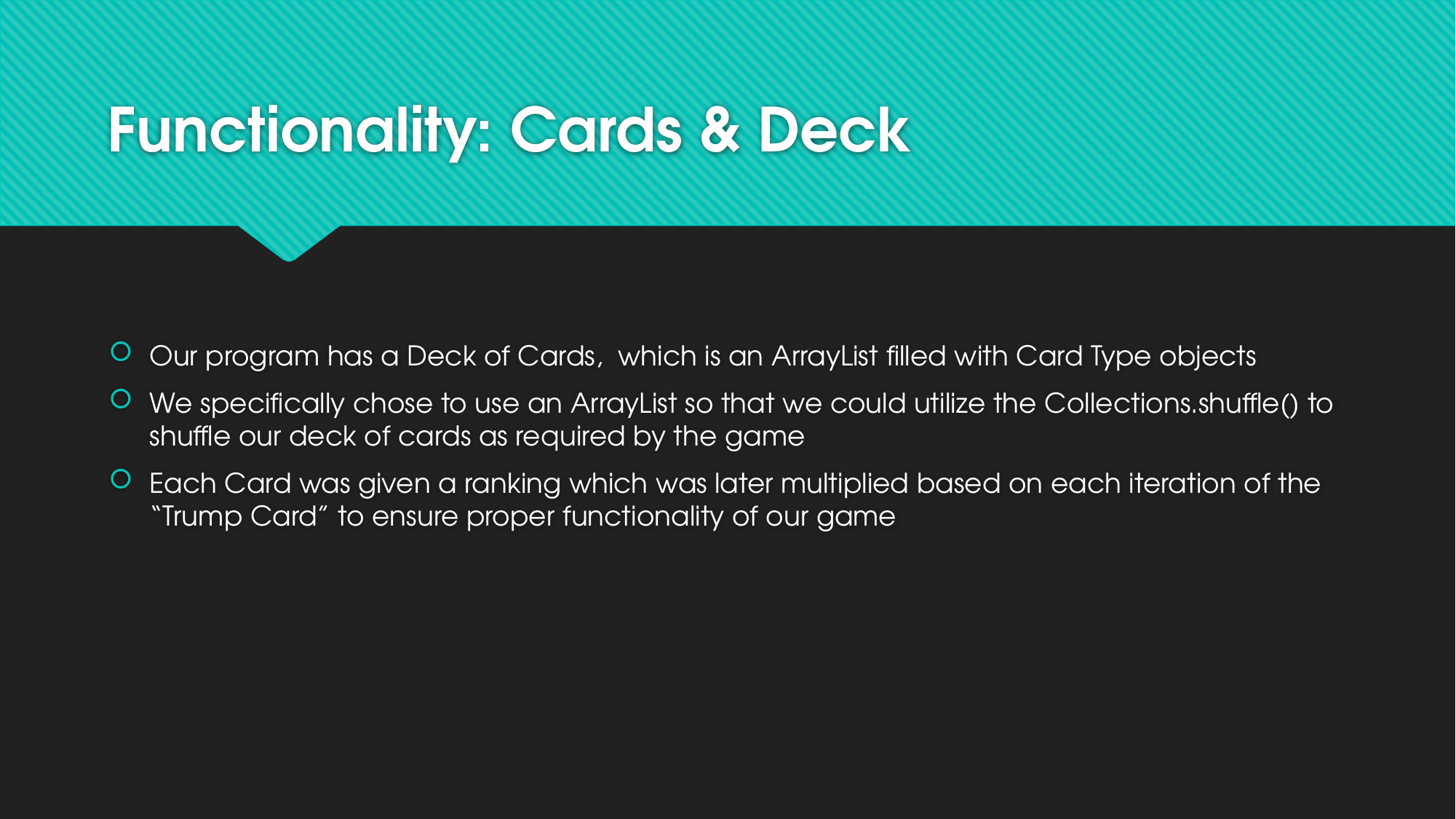

# Functionality: Cards & Deck
Our program has a Deck of Cards,  which is an ArrayList filled with Card Type objects
We specifically chose to use an ArrayList so that we could utilize the Collections.shuffle() to shuffle our deck of cards as required by the game
Each Card was given a ranking which was later multiplied based on each iteration of the “Trump Card” to ensure proper functionality of our game